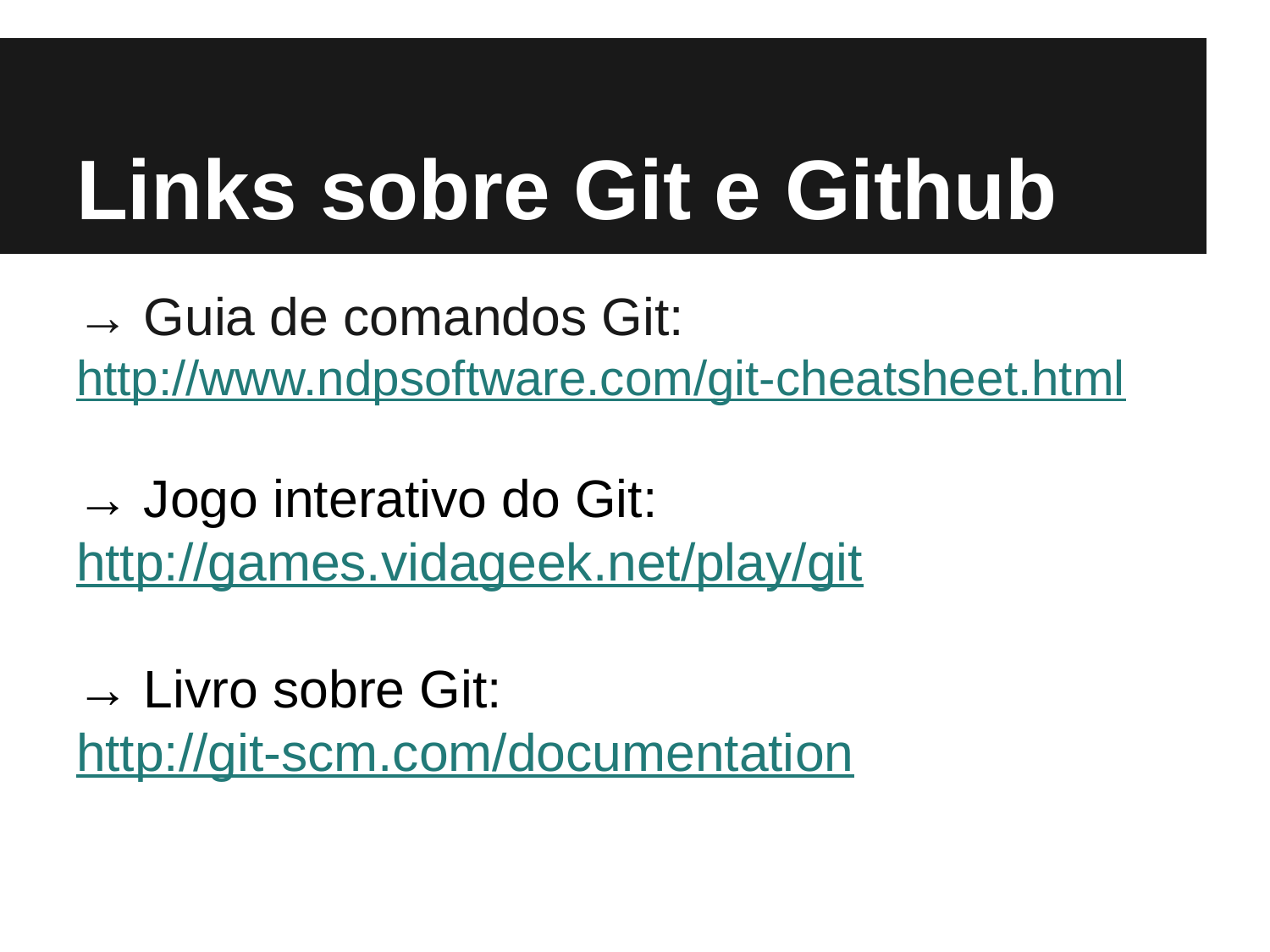

# Links sobre Git e Github
→ Guia de comandos Git: http://www.ndpsoftware.com/git-cheatsheet.html

→ Jogo interativo do Git:
http://games.vidageek.net/play/git

→ Livro sobre Git:
http://git-scm.com/documentation